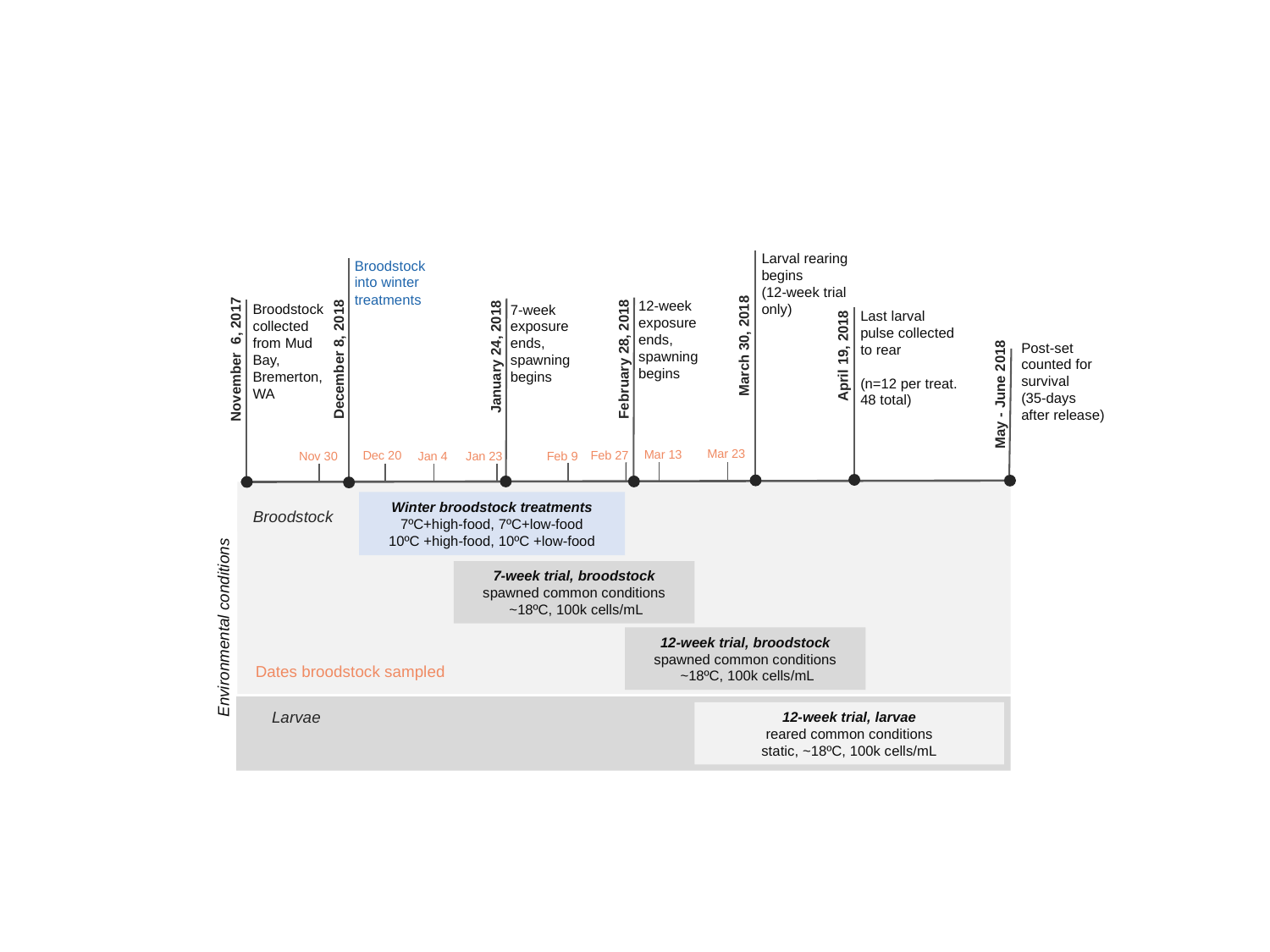

Larval rearing begins
(12-week trial only)
Broodstock into winter treatments
12-week exposure ends, spawning begins
Broodstock collected from Mud Bay, Bremerton, WA
7-week exposure ends, spawning begins
Last larval pulse collected to rear

(n=12 per treat.
48 total)
March 30, 2018
Post-set counted for survival
(35-days after release)
April 19, 2018
January 24, 2018
February 28, 2018
November  6, 2017
December 8, 2018
May - June 2018
Mar 23
Mar 13
Feb 27
Dec 20
Feb 9
Nov 30
Jan 4
Jan 23

Winter broodstock treatments
7ºC+high-food, 7ºC+low-food
10ºC +high-food, 10ºC +low-food
Broodstock
7-week trial, broodstock
spawned common conditions
 ~18ºC, 100k cells/mL
Environmental conditions
12-week trial, broodstock
spawned common conditions
 ~18ºC, 100k cells/mL
Dates broodstock sampled

Larvae
12-week trial, larvae
reared common conditions
static, ~18ºC, 100k cells/mL